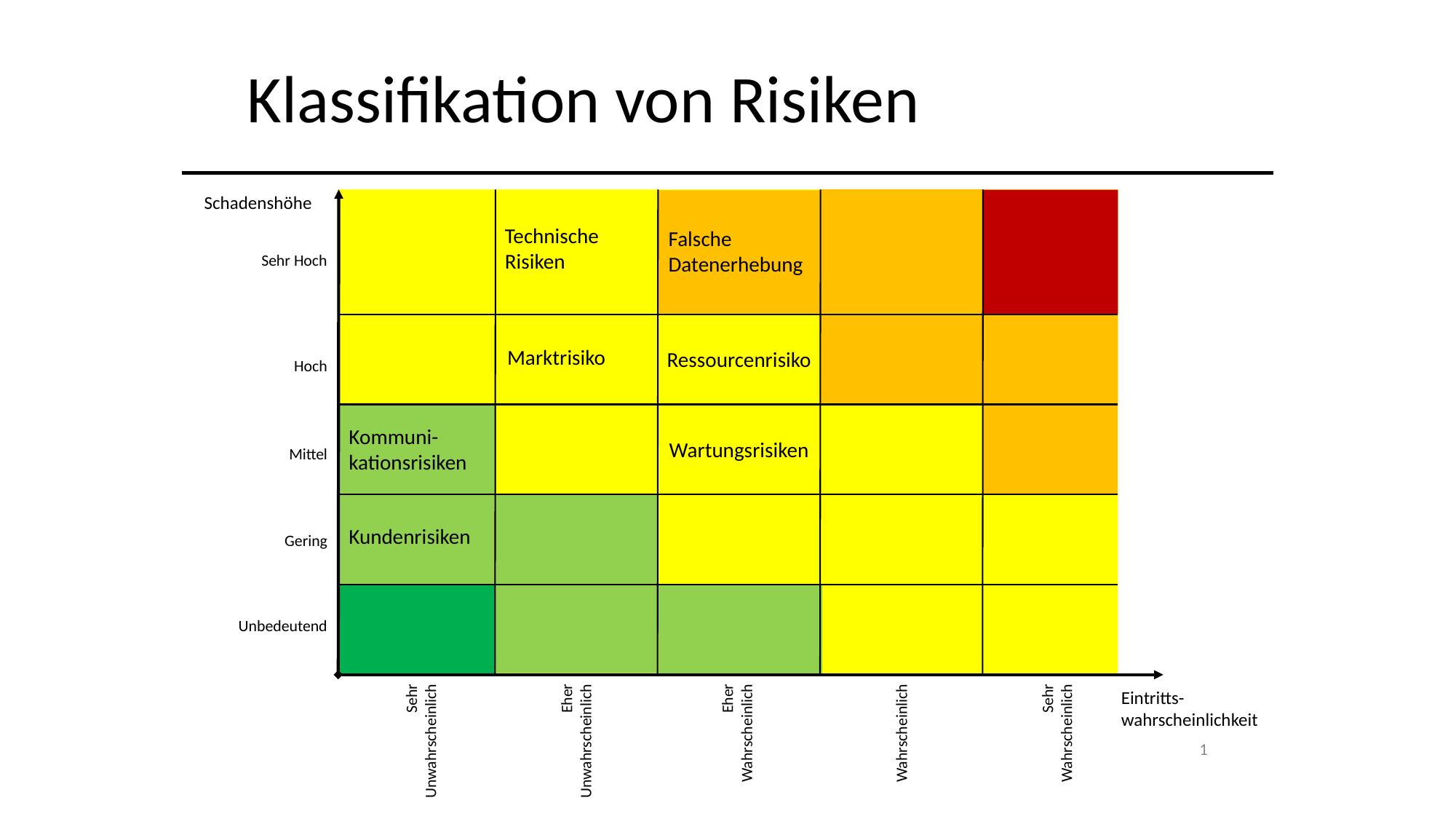

# Klassifikation von Risiken

Schadenshöhe

Technische Risiken
Falsche Datenerhebung
Sehr Hoch

Marktrisiko
Ressourcenrisiko
Hoch

Kommuni-kationsrisiken
Wartungsrisiken
Mittel

Kundenrisiken
Gering

Unbedeutend

Eintritts-
wahrscheinlichkeit
Eher Wahrscheinlich
Sehr Wahrscheinlich
1
Wahrscheinlich
Sehr Unwahrscheinlich
Eher
Unwahrscheinlich